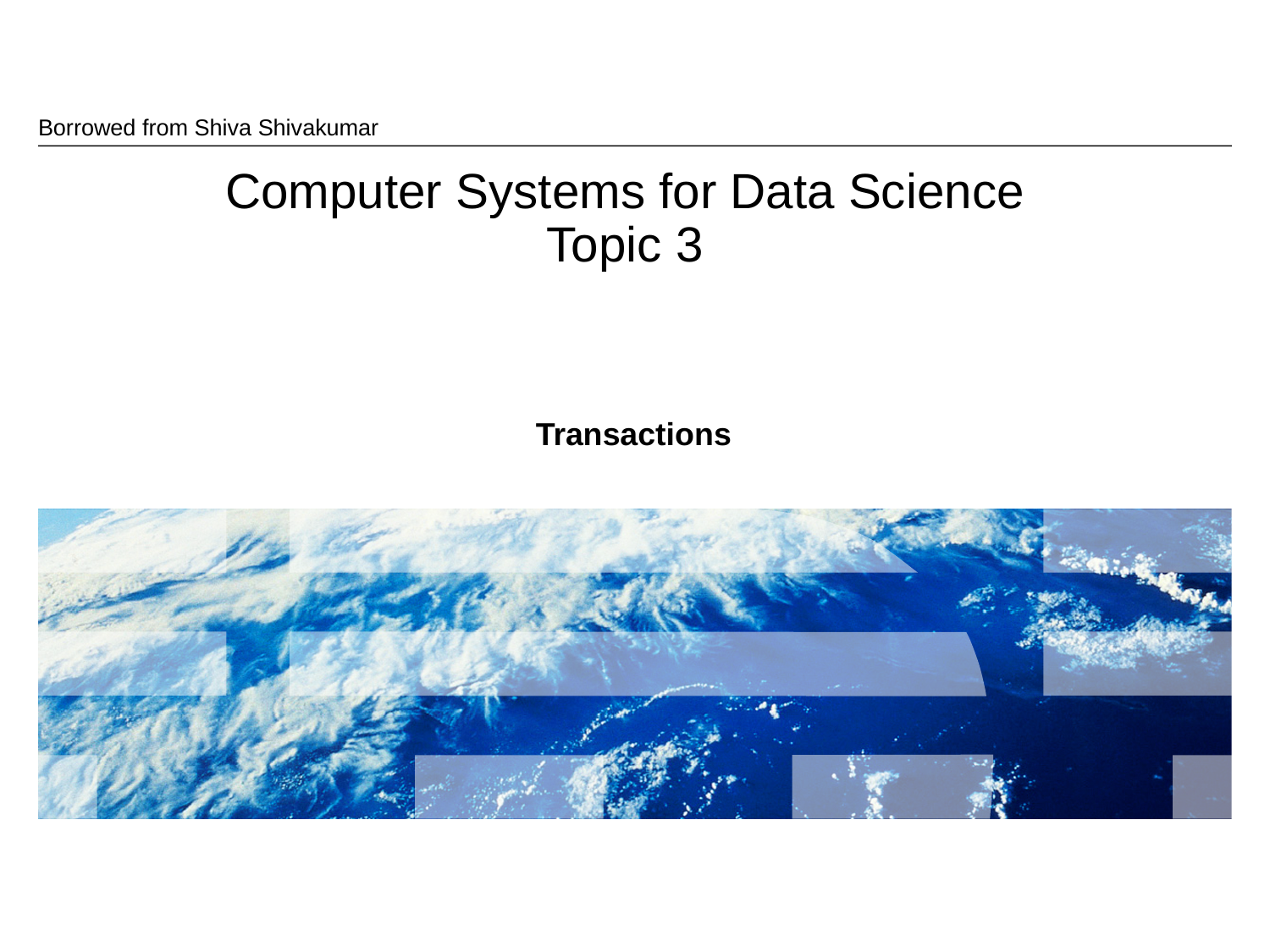

Borrowed from Shiva Shivakumar
# Computer Systems for Data Science Topic 3
Transactions